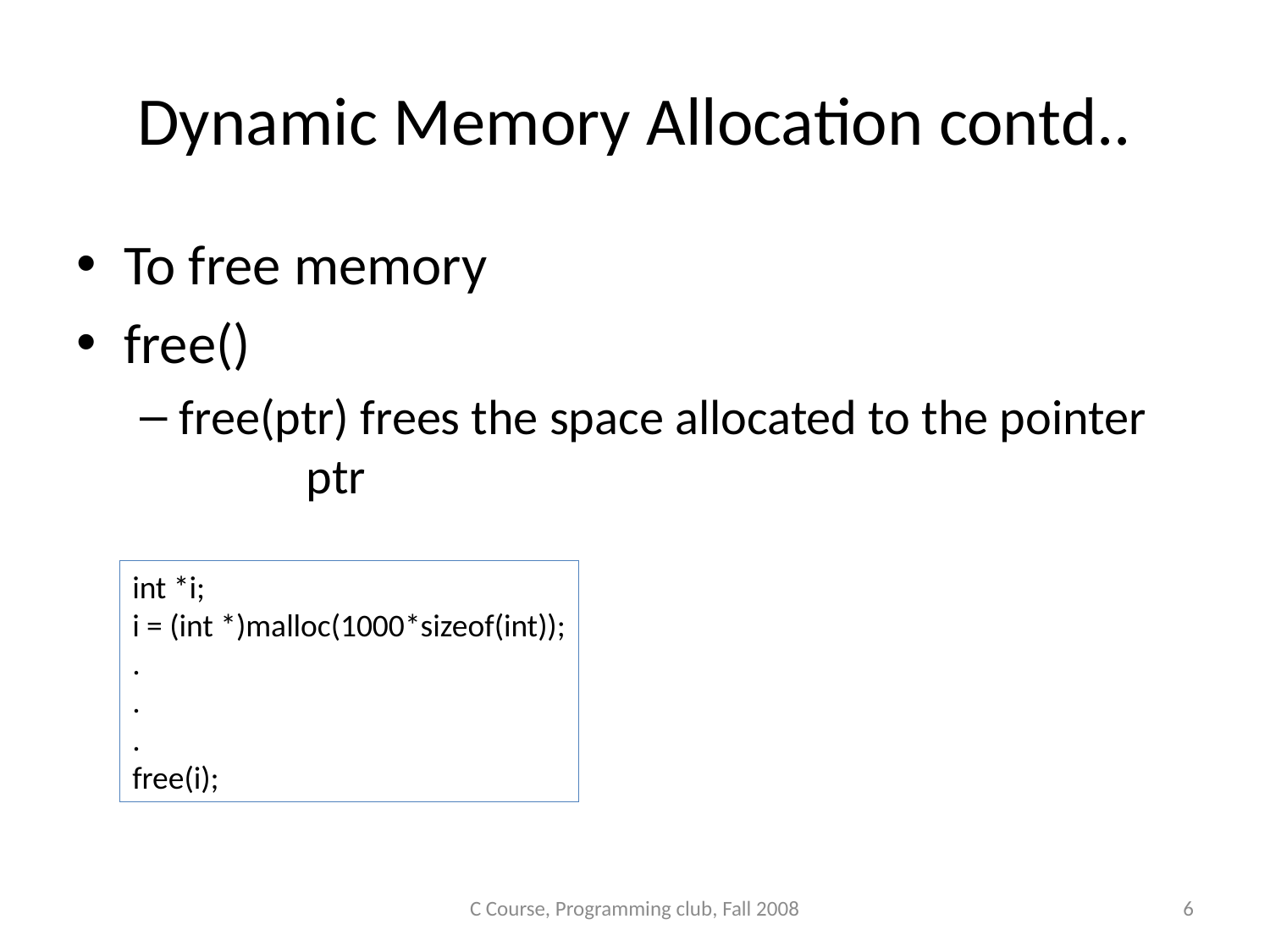

# Dynamic Memory Allocation contd..
To free memory
free()
free(ptr) frees the space allocated to the pointer 	ptr

int *i;
i = (int *)malloc(1000*sizeof(int));
.
.
.
free(i);
C Course, Programming club, Fall 2008
6